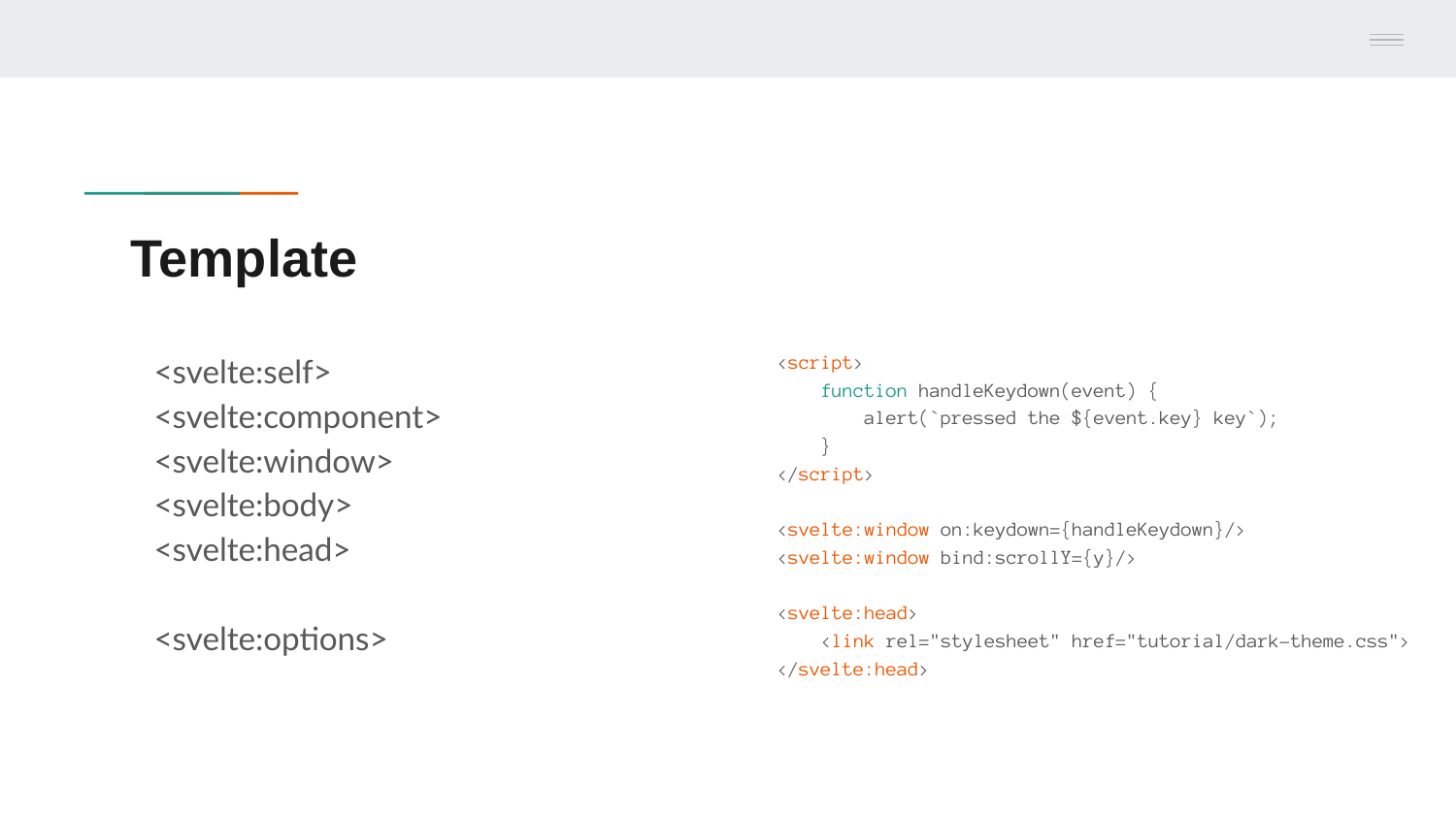

# Template
<svelte:self>
<svelte:component>
<svelte:window>
<svelte:body>
<svelte:head>

<svelte:options>
<script>
    function handleKeydown(event) {
        alert(`pressed the ${event.key} key`);
    }
</script>

<svelte:window on:keydown={handleKeydown}/>
<svelte:window bind:scrollY={y}/>

<svelte:head>
    <link rel="stylesheet" href="tutorial/dark-theme.css">
</svelte:head>